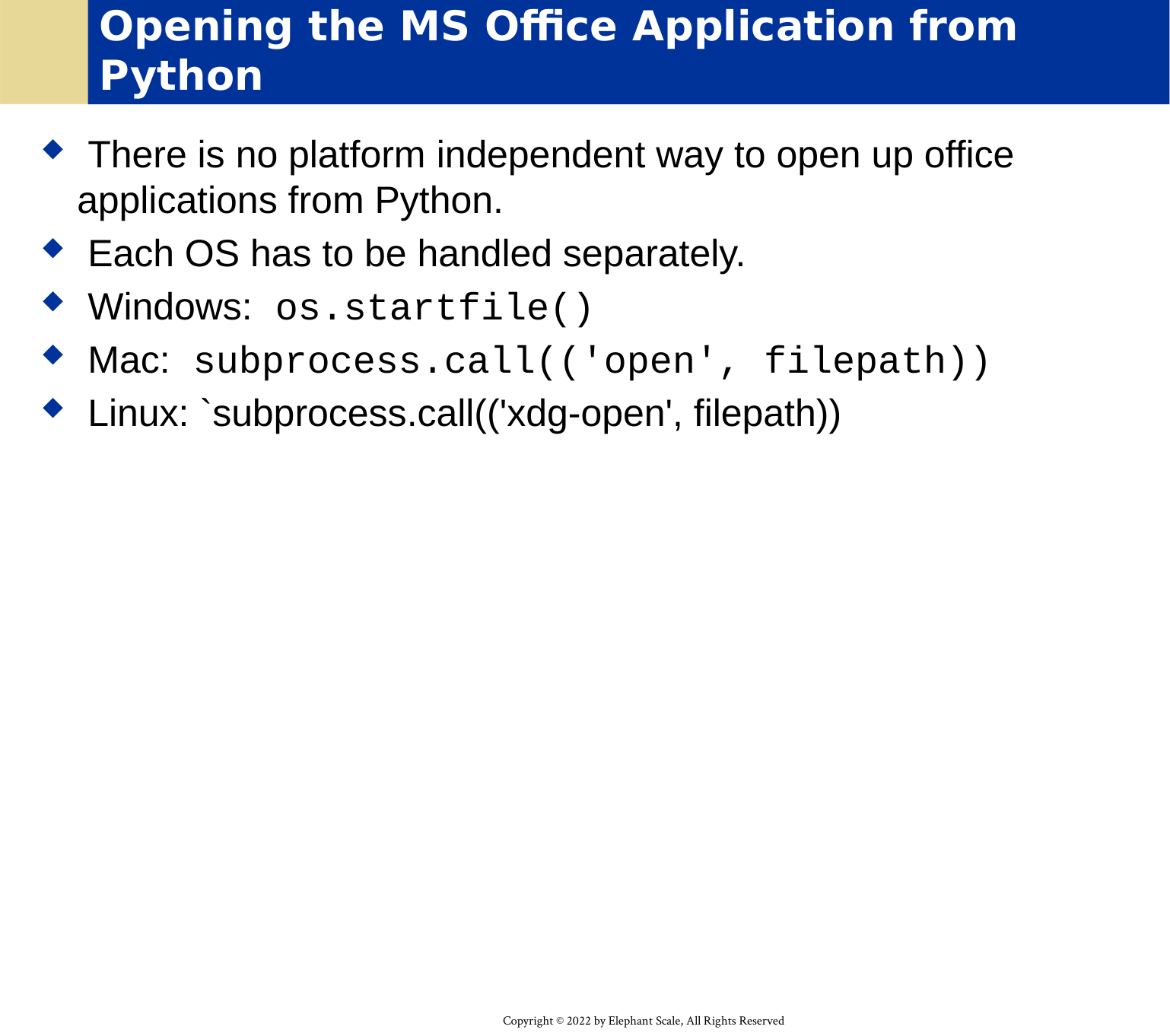

# Opening the MS Office Application from Python
 There is no platform independent way to open up office applications from Python.
 Each OS has to be handled separately.
 Windows: os.startfile()
 Mac: subprocess.call(('open', filepath))
 Linux: `subprocess.call(('xdg-open', filepath))
Copyright © 2022 by Elephant Scale, All Rights Reserved